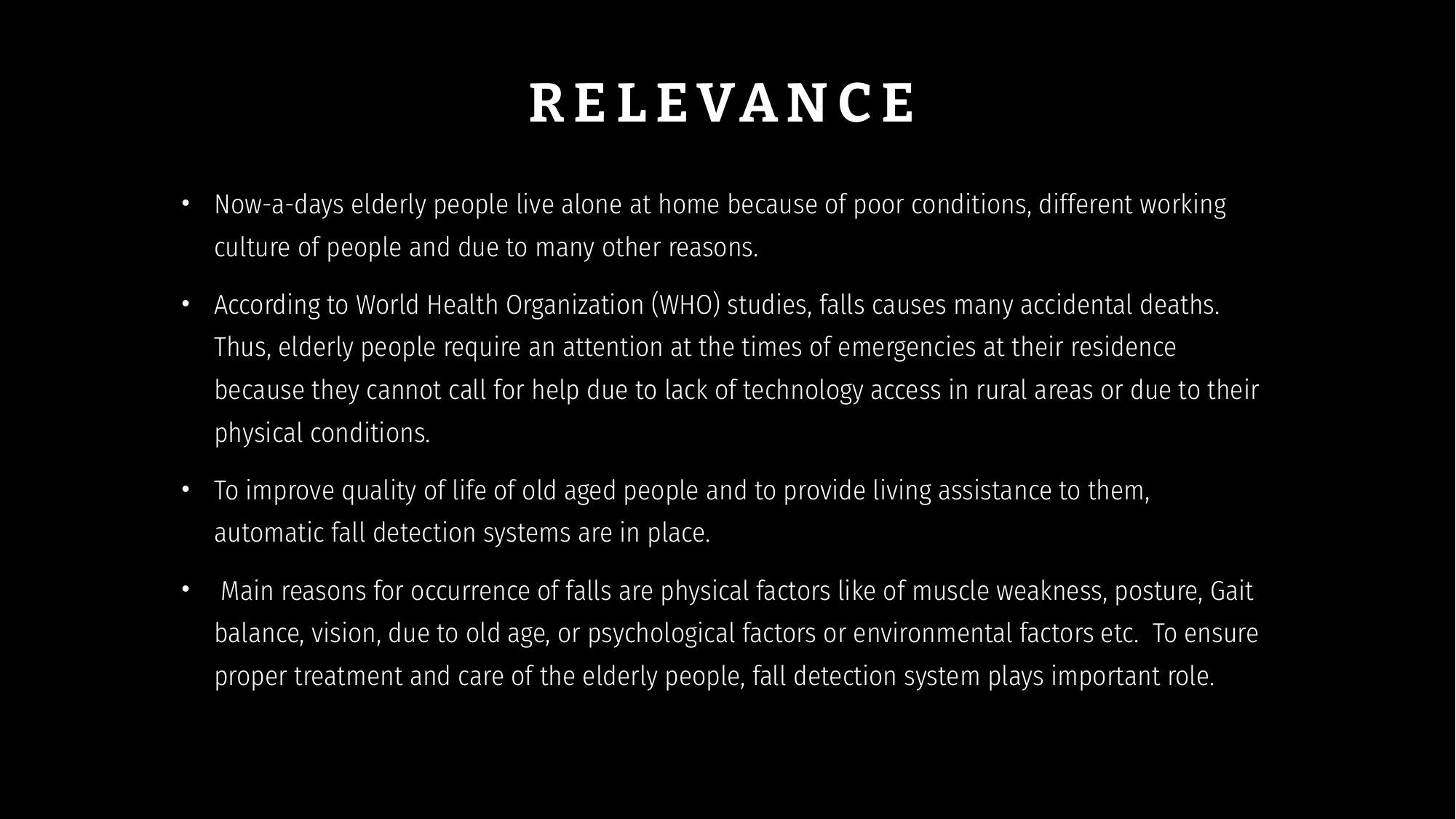

# reLEVANCE
Now-a-days elderly people live alone at home because of poor conditions, different working culture of people and due to many other reasons.
According to World Health Organization (WHO) studies, falls causes many accidental deaths.  Thus, elderly people require an attention at the times of emergencies at their residence because they cannot call for help due to lack of technology access in rural areas or due to their physical conditions.
To improve quality of life of old aged people and to provide living assistance to them, automatic fall detection systems are in place.
 Main reasons for occurrence of falls are physical factors like of muscle weakness, posture, Gait balance, vision, due to old age, or psychological factors or environmental factors etc.  To ensure proper treatment and care of the elderly people, fall detection system plays important role.